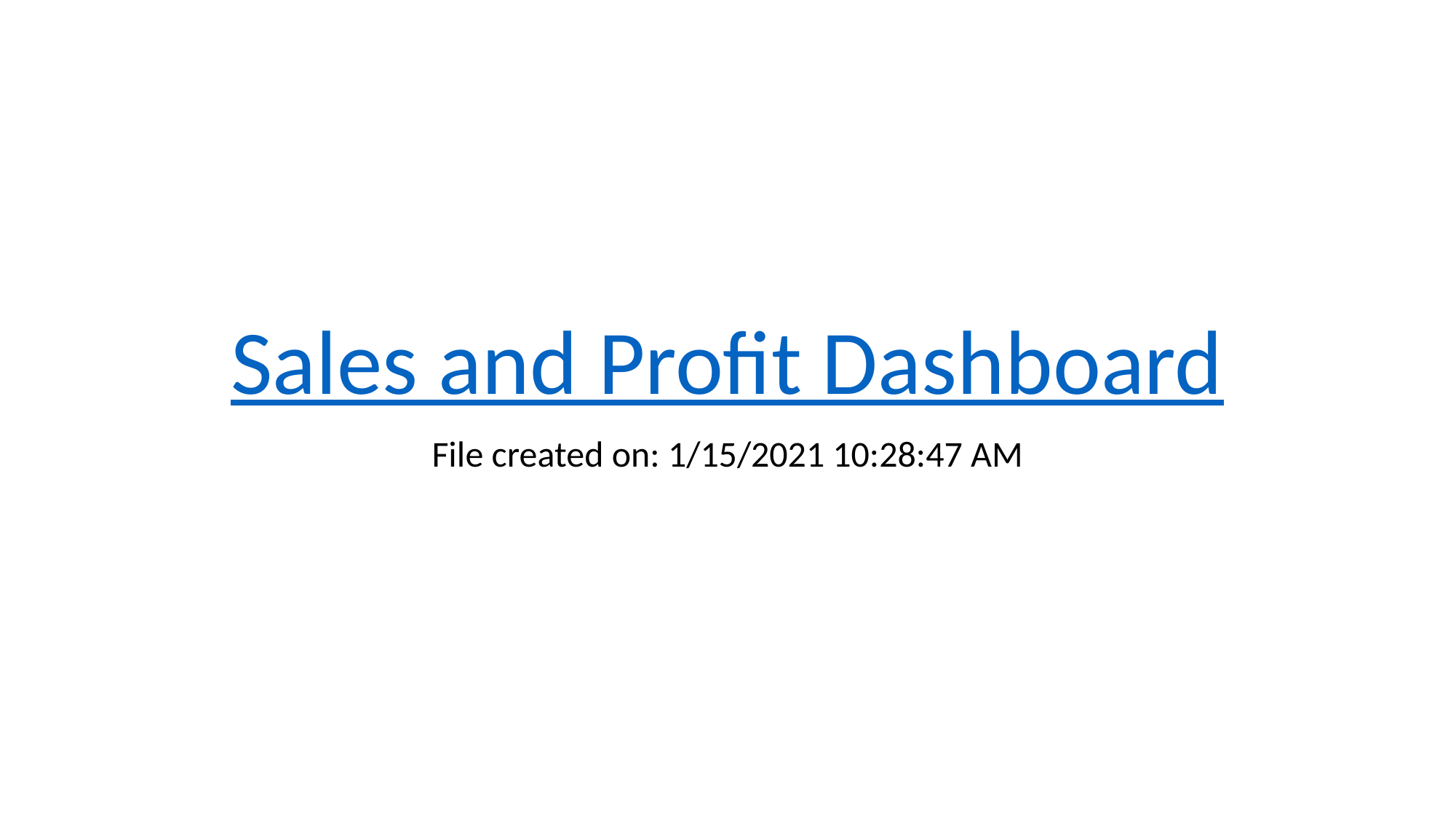

# Sales and Profit Dashboard
File created on: 1/15/2021 10:28:47 AM